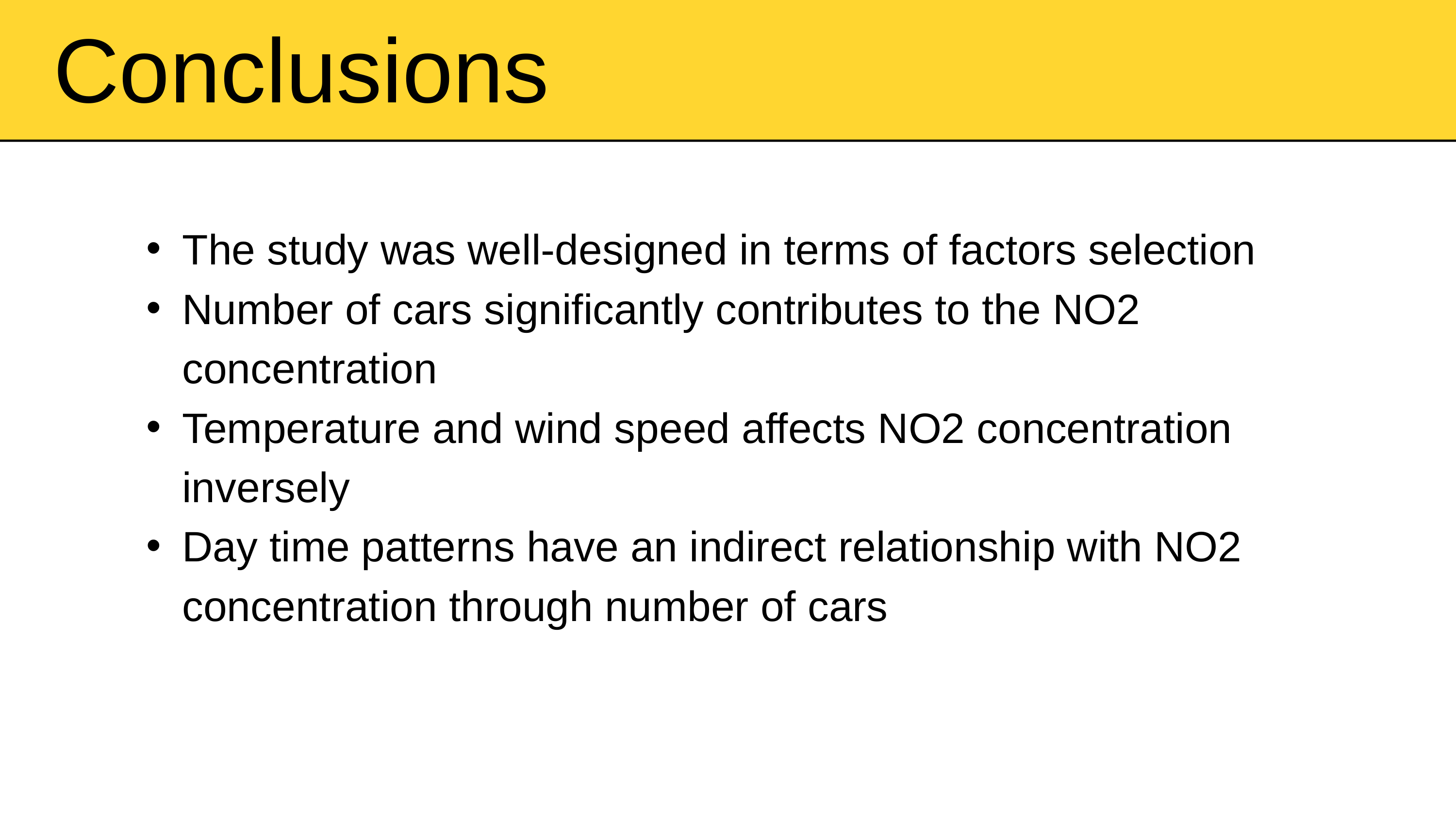

Conclusions

The study was well-designed in terms of factors selection
Number of cars significantly contributes to the NO2 concentration
Temperature and wind speed affects NO2 concentration inversely
Day time patterns have an indirect relationship with NO2 concentration through number of cars